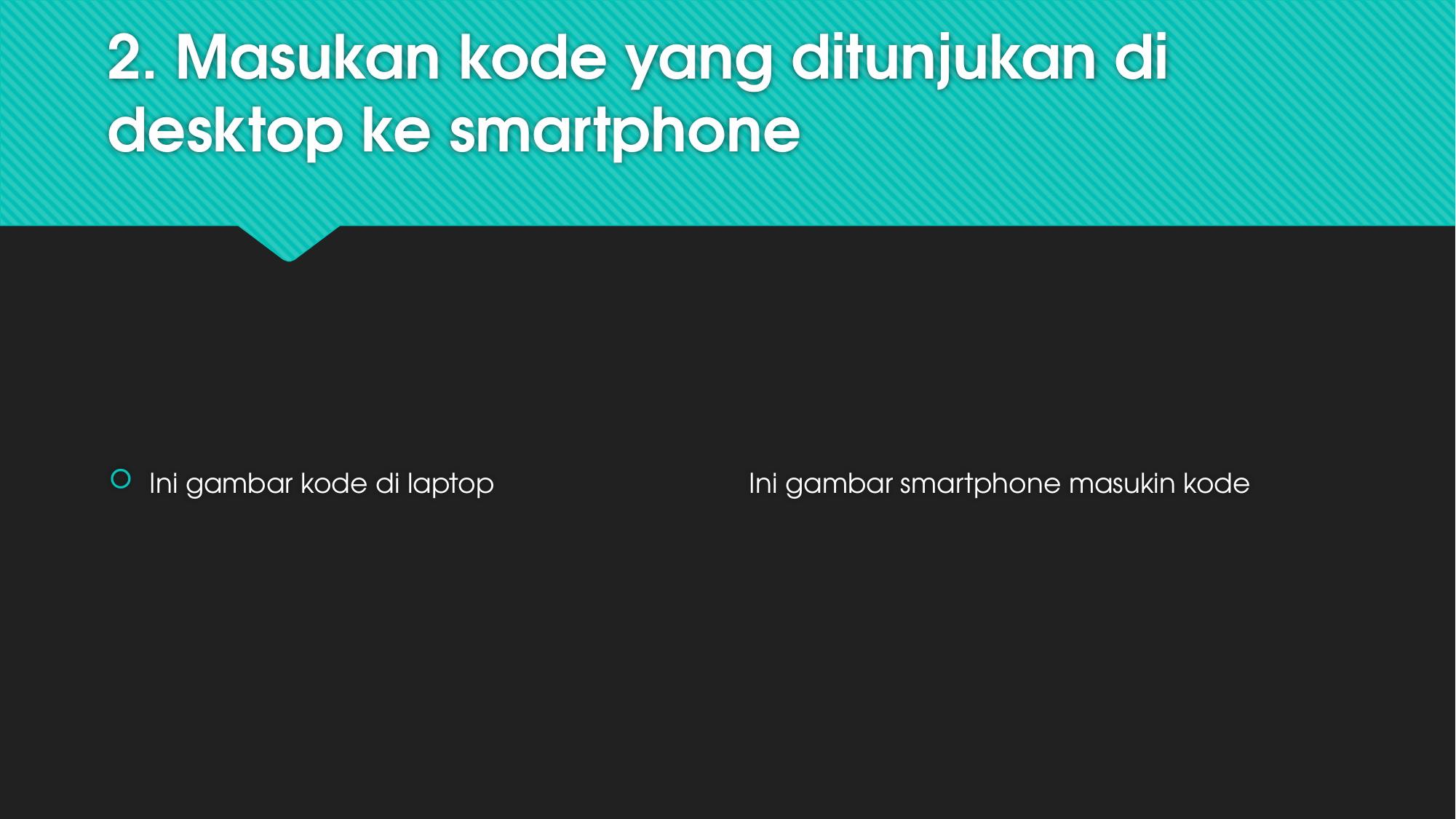

# 2. Masukan kode yang ditunjukan di desktop ke smartphone
Ini gambar kode di laptop
Ini gambar smartphone masukin kode